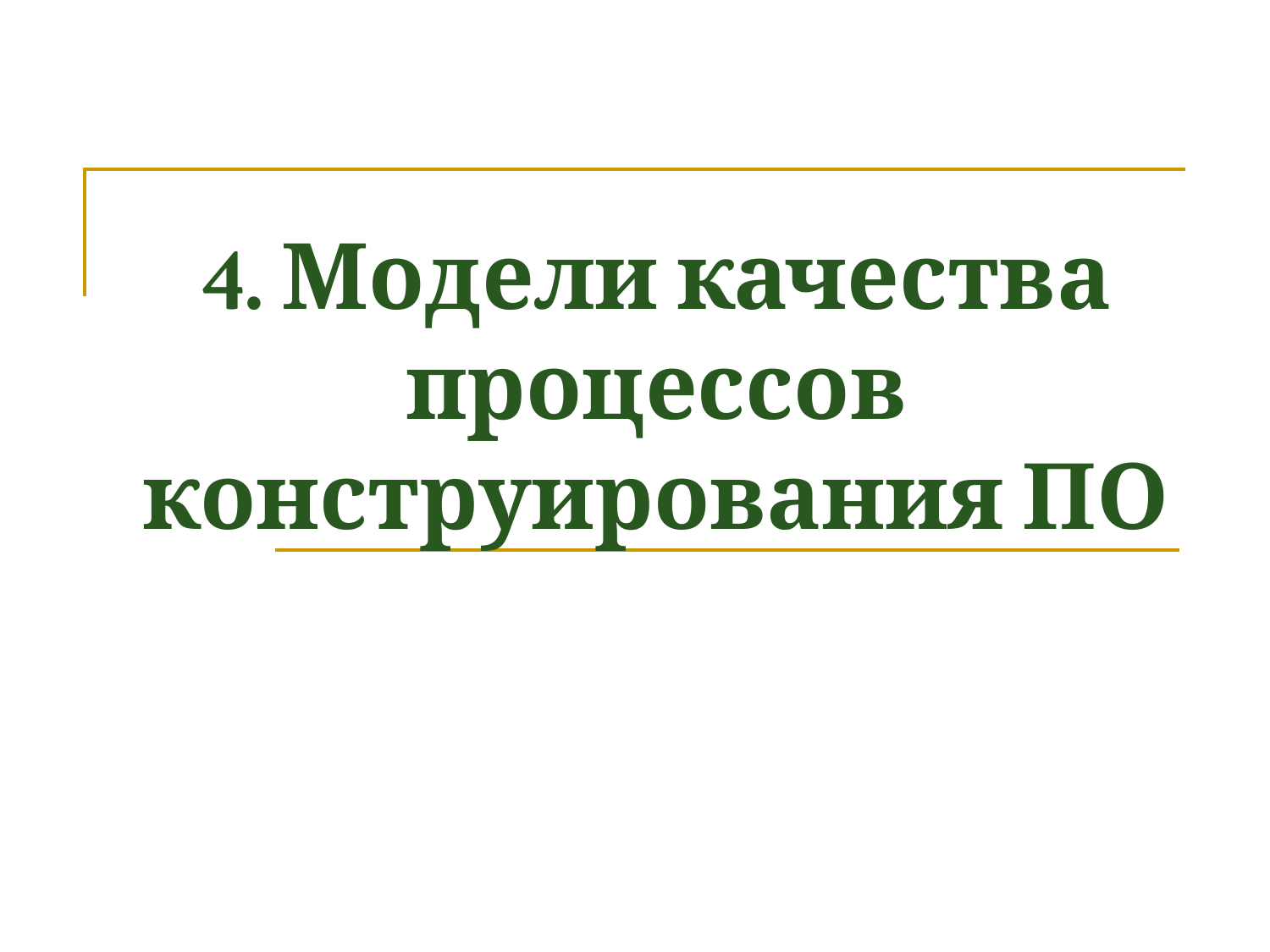

# 4. Модели качества процессов конструирования ПО